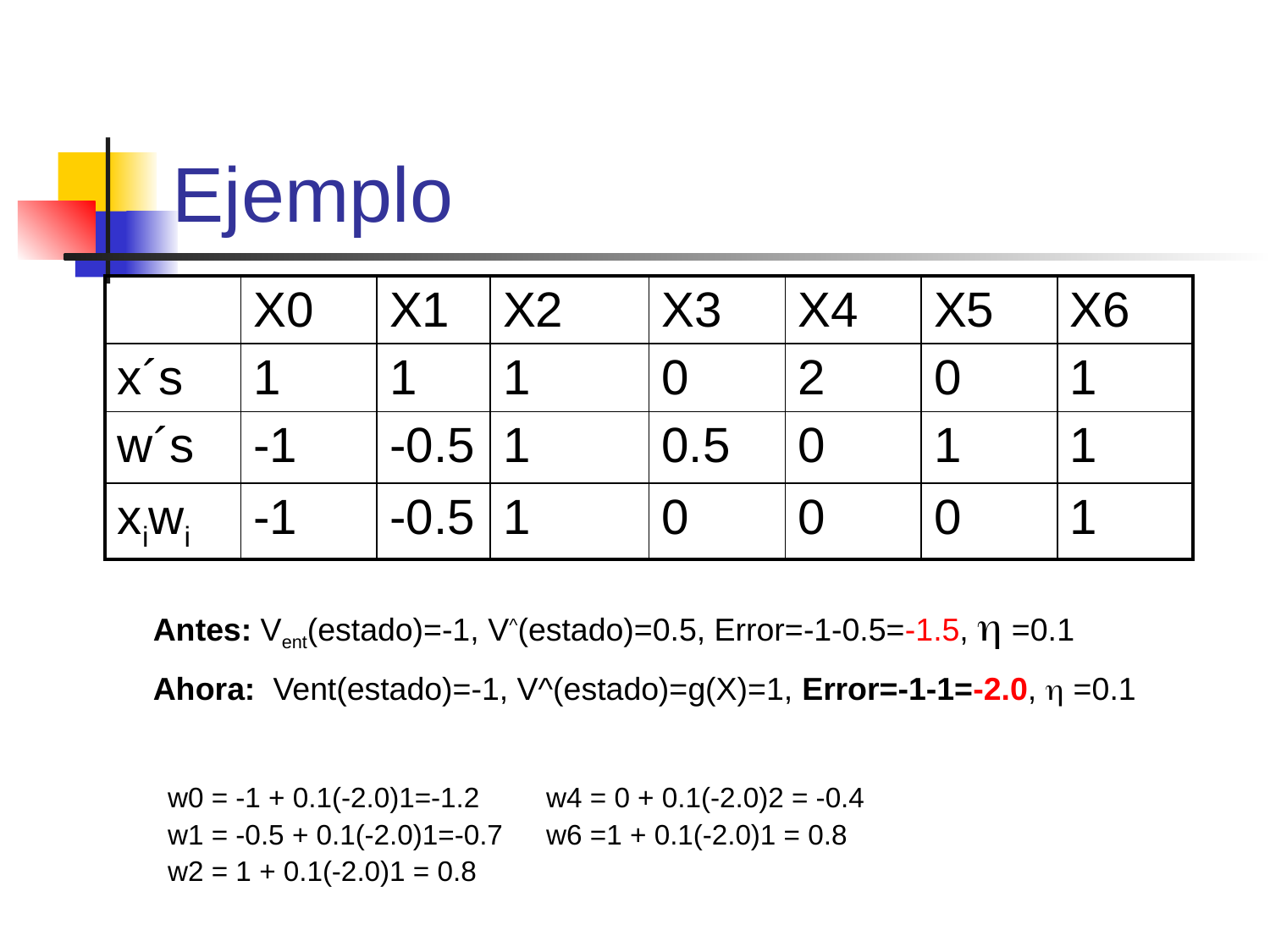

# Ejemplo
|  | X0 | X1 | X2 | X3 | X4 | X5 | X6 |
| --- | --- | --- | --- | --- | --- | --- | --- |
| x´s | 1 | 1 | 1 | 0 | 2 | 0 | 1 |
| w´s | -1 | -0.5 | 1 | 0.5 | 0 | 1 | 1 |
| xiwi | -1 | -0.5 | 1 | 0 | 0 | 0 | 1 |

Antes: Vent(estado)=-1, V^(estado)=0.5, Error=-1-0.5=-1.5, η =0.1
Ahora:  Vent(estado)=-1, V^(estado)=g(X)=1, Error=-1-1=-2.0, η =0.1

| w0 = -1 + 0.1(-2.0)1=-1.2 w1 = -0.5 + 0.1(-2.0)1=-0.7 w2 = 1 + 0.1(-2.0)1 = 0.8 | w4 = 0 + 0.1(-2.0)2 = -0.4 w6 =1 + 0.1(-2.0)1 = 0.8 |
| --- | --- |